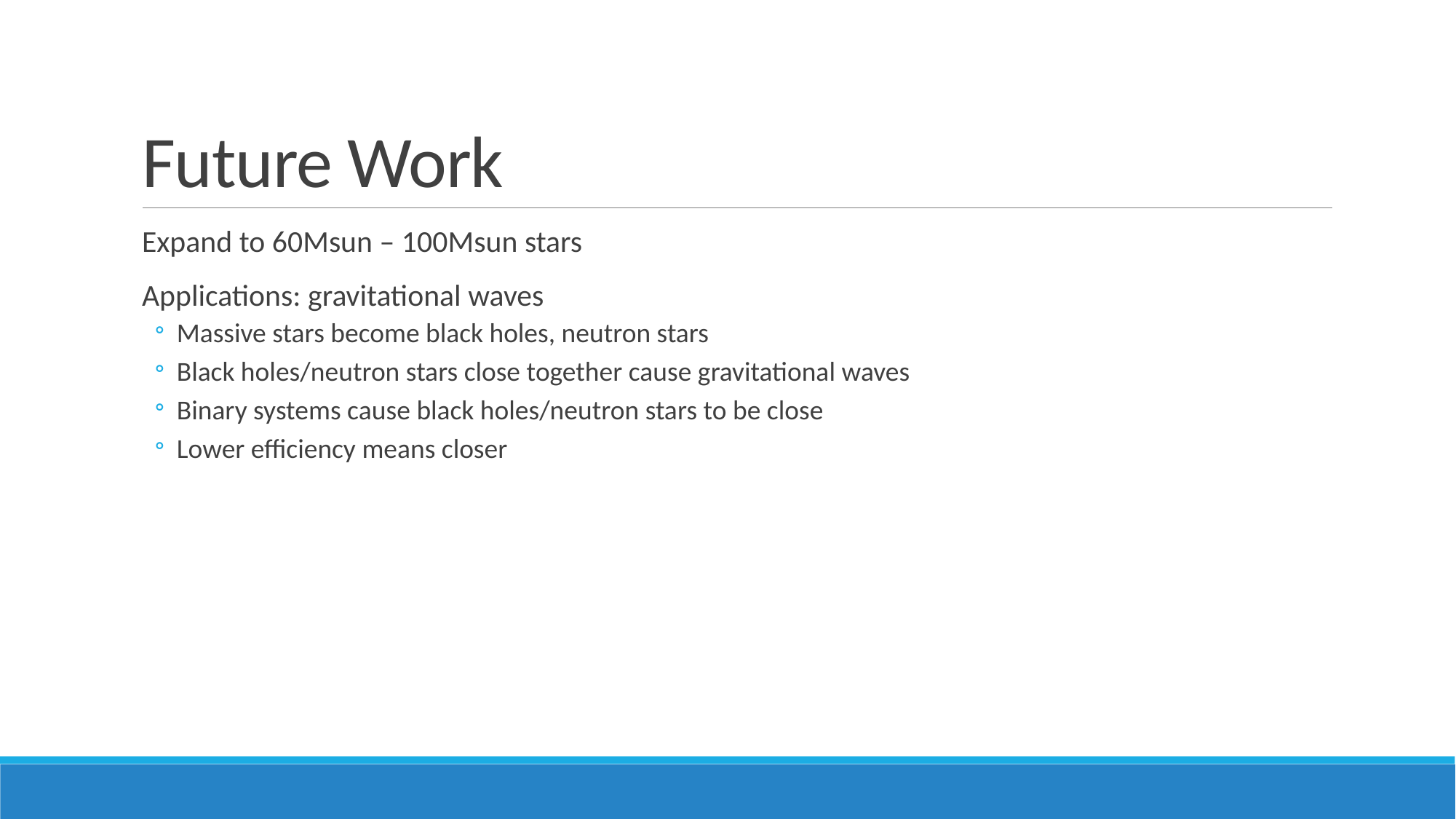

# Future Work
Expand to 60Msun – 100Msun stars
Applications: gravitational waves
Massive stars become black holes, neutron stars
Black holes/neutron stars close together cause gravitational waves
Binary systems cause black holes/neutron stars to be close
Lower efficiency means closer